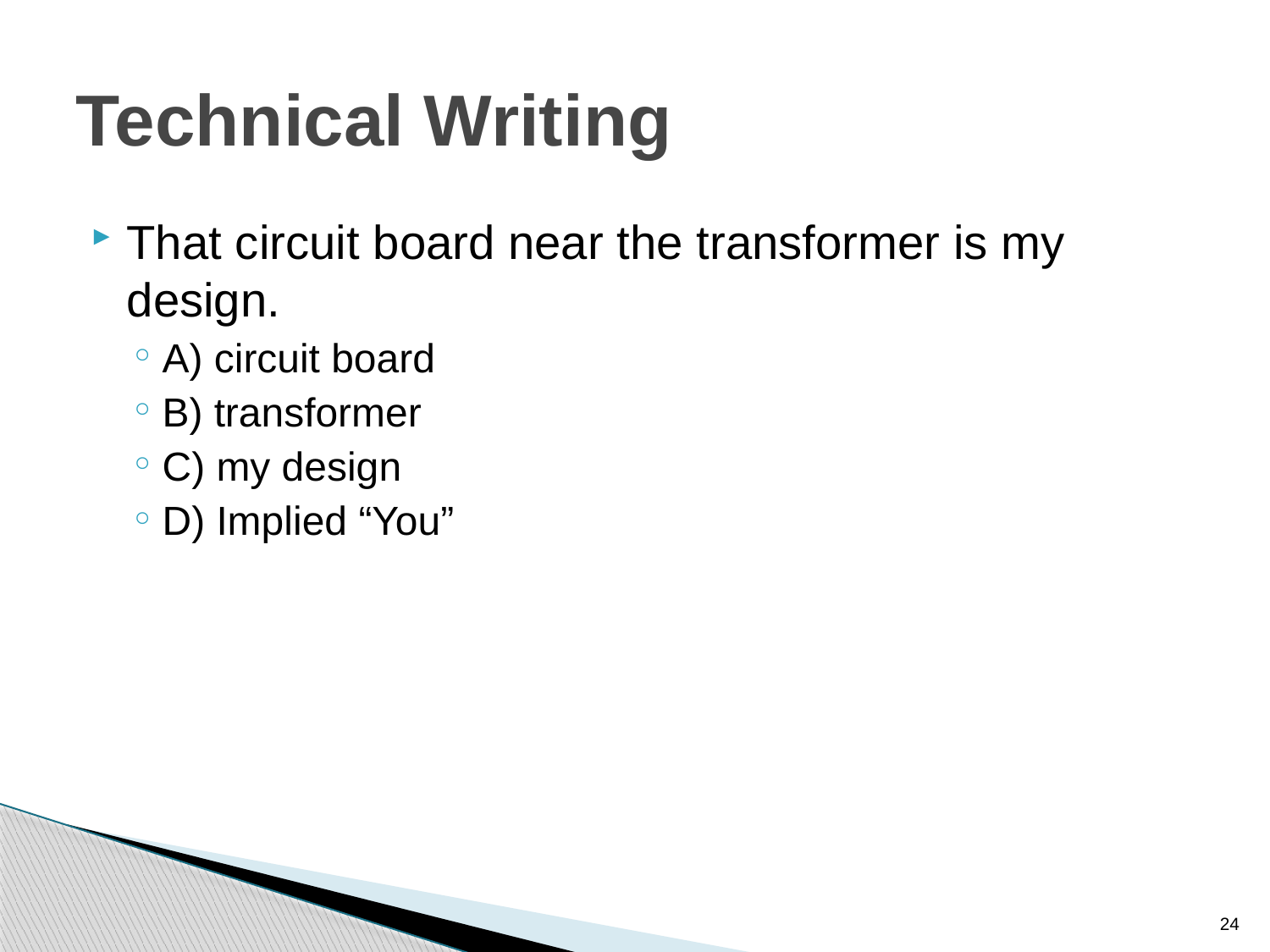

# Technical Writing
That circuit board near the transformer is my design.
A) circuit board
B) transformer
C) my design
D) Implied “You”

24